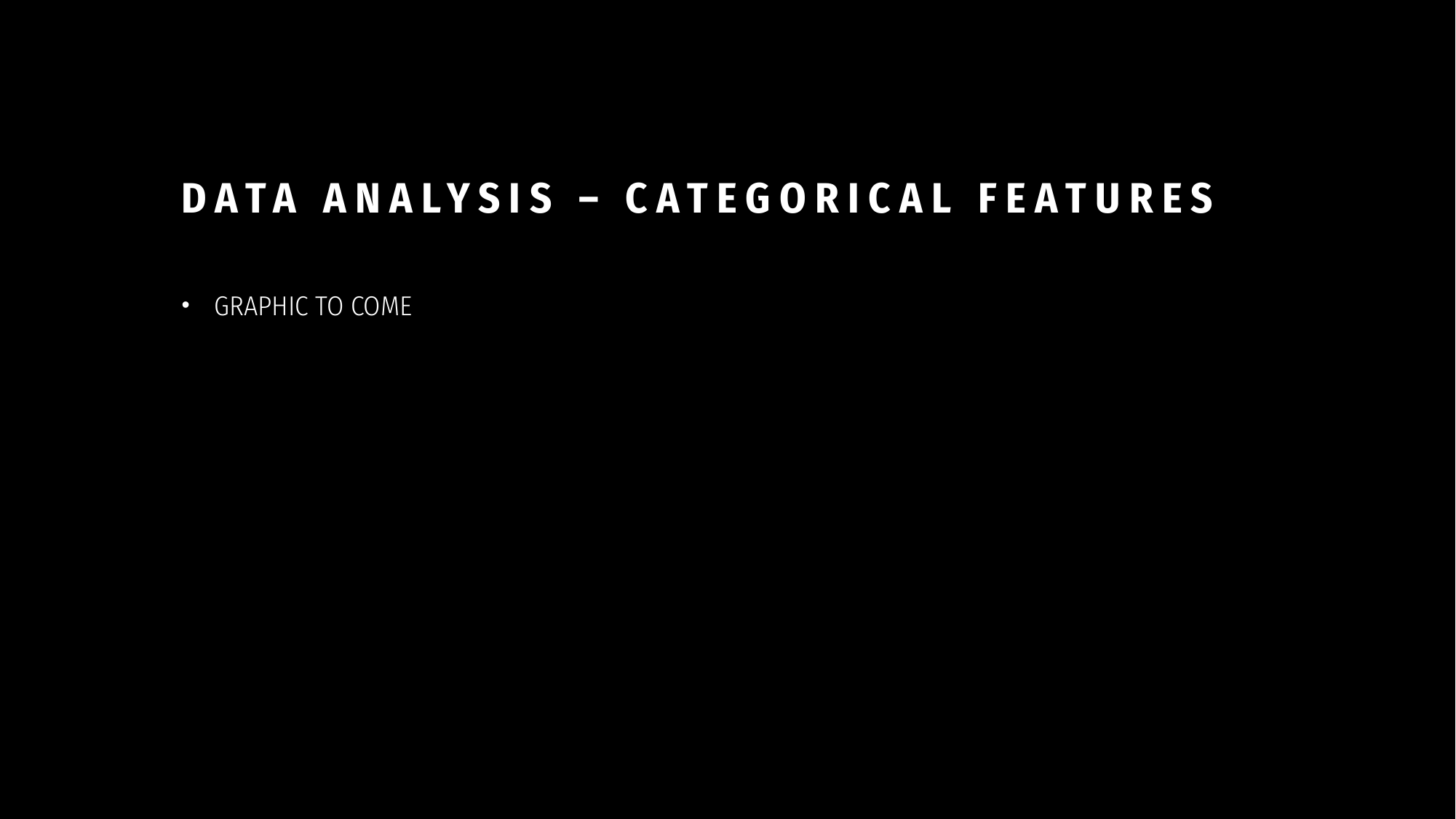

# Data Analysis – Categorical Features
GRAPHIC TO COME